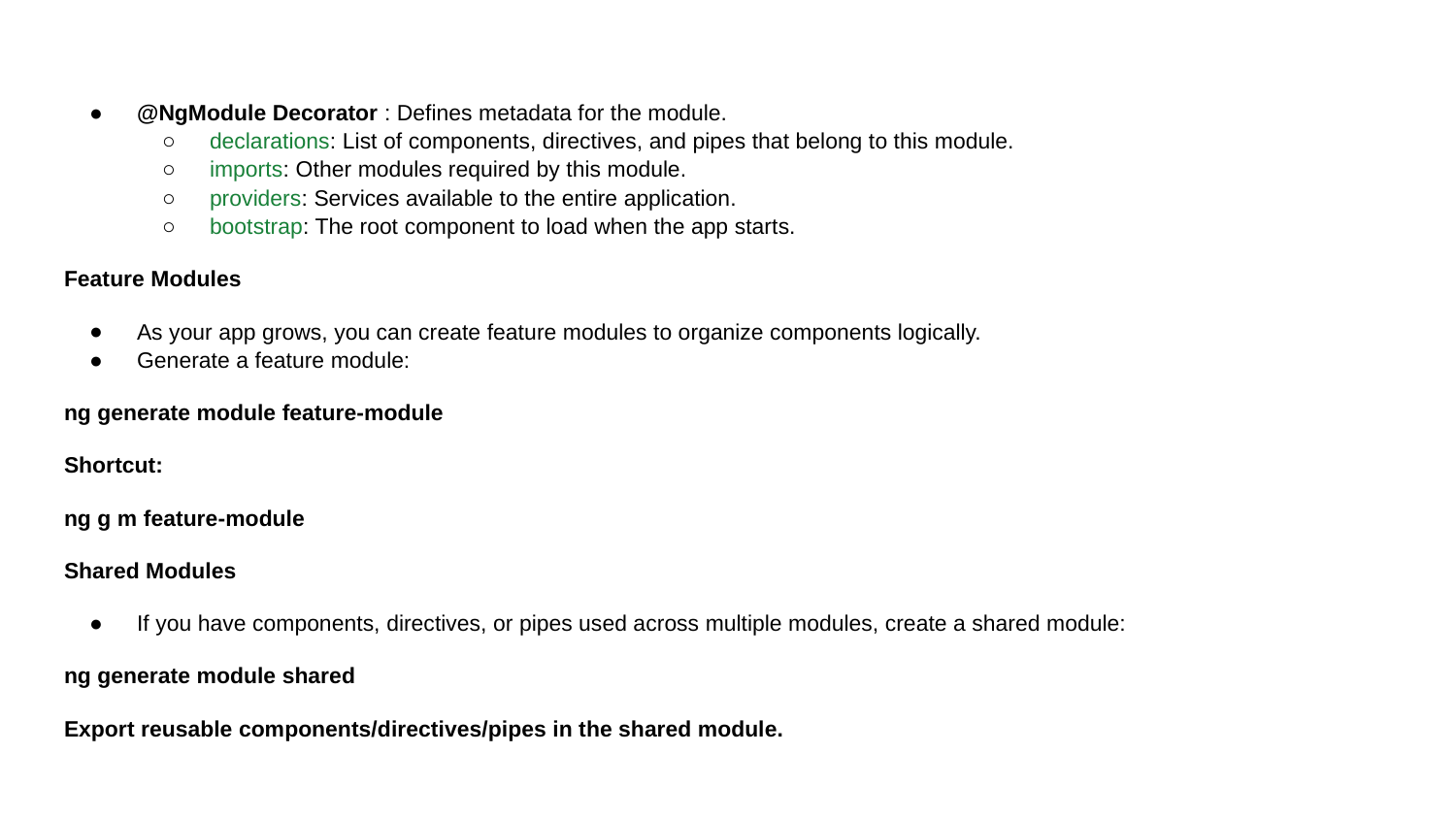

@NgModule Decorator : Defines metadata for the module.
declarations: List of components, directives, and pipes that belong to this module.
imports: Other modules required by this module.
providers: Services available to the entire application.
bootstrap: The root component to load when the app starts.
Feature Modules
As your app grows, you can create feature modules to organize components logically.
Generate a feature module:
ng generate module feature-module
Shortcut:
ng g m feature-module
Shared Modules
If you have components, directives, or pipes used across multiple modules, create a shared module:
ng generate module shared
Export reusable components/directives/pipes in the shared module.